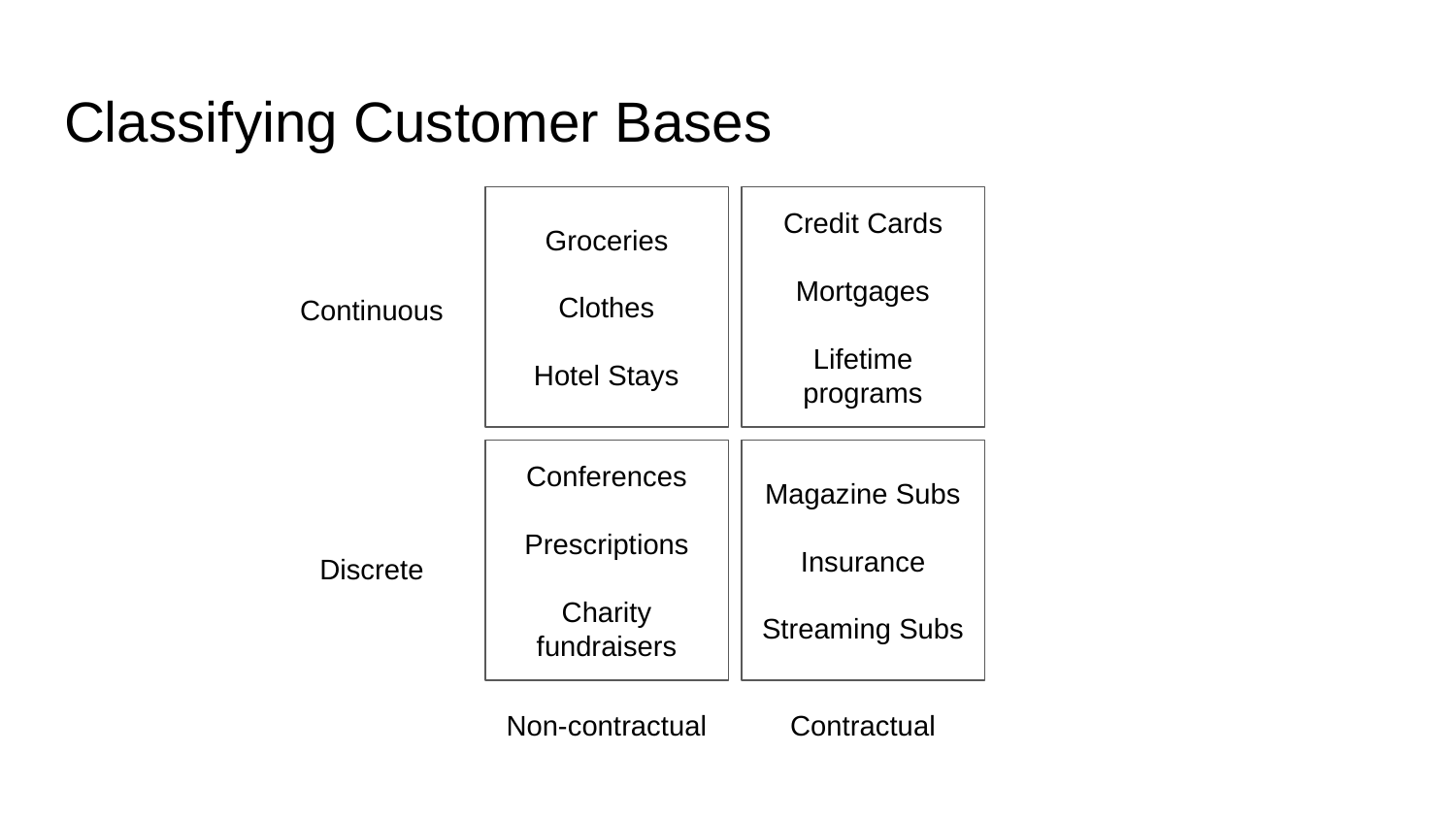

# Classifying Customer Bases
Groceries

Clothes

Hotel Stays
Credit Cards

Mortgages

Lifetime programs
Continuous
Conferences

Prescriptions

Charity fundraisers
Magazine Subs

Insurance

Streaming Subs
Discrete
Non-contractual
Contractual